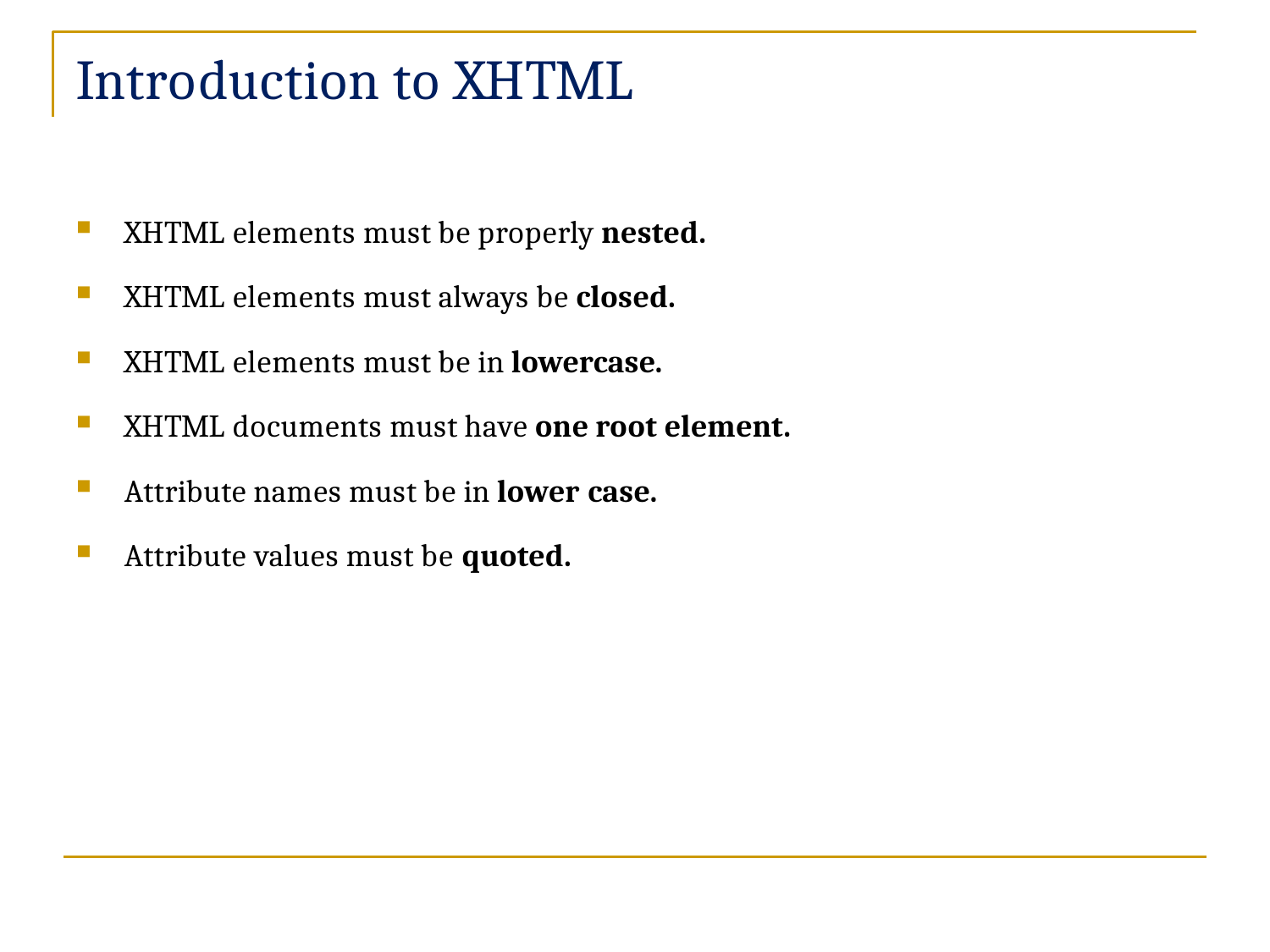

# Introduction to XHTML
XHTML elements must be properly nested.
XHTML elements must always be closed.
XHTML elements must be in lowercase.
XHTML documents must have one root element.
Attribute names must be in lower case.
Attribute values must be quoted.